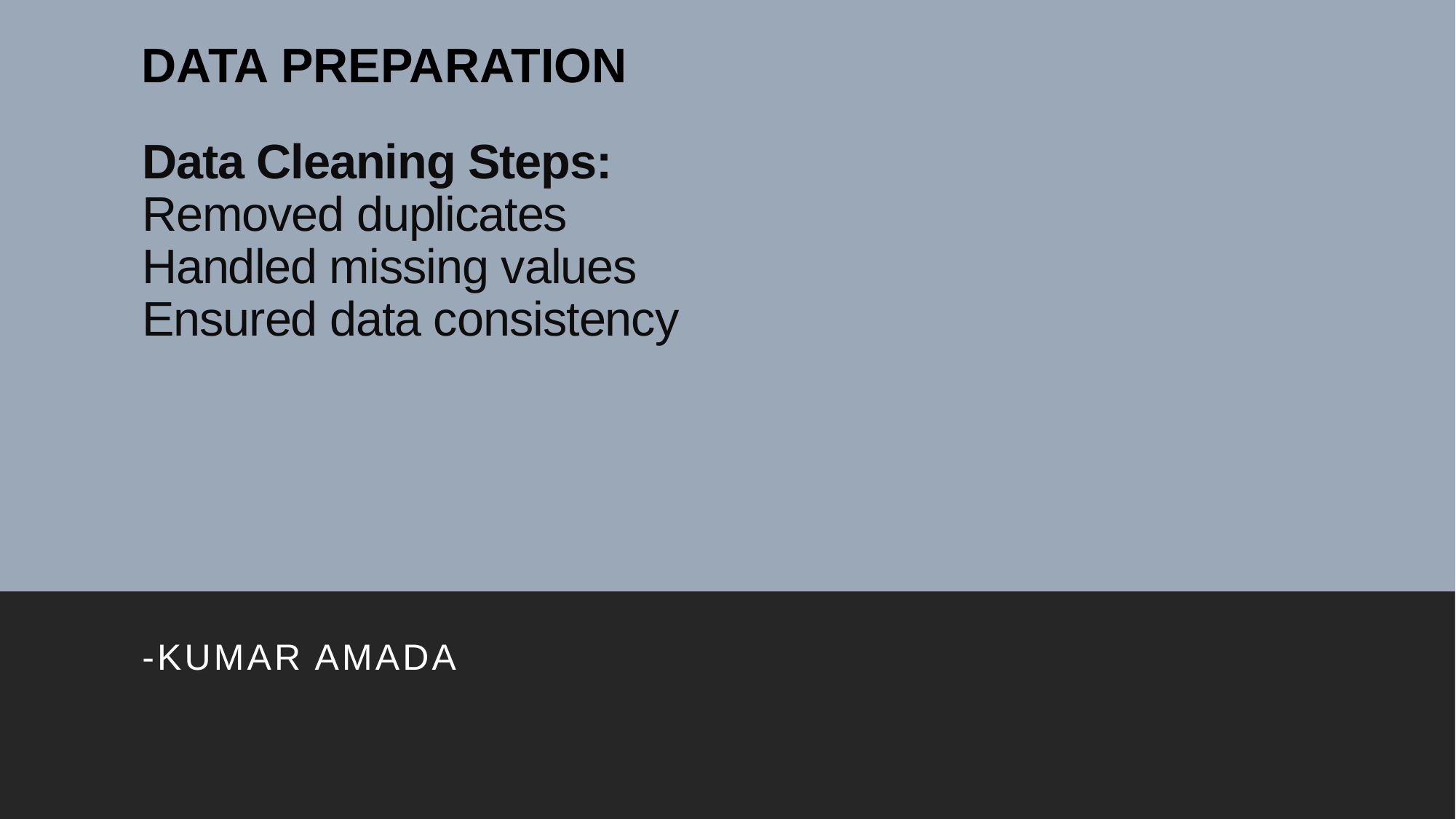

DATA PREPARATION
# Data Cleaning Steps: Removed duplicates Handled missing values Ensured data consistency

-Kumar amada